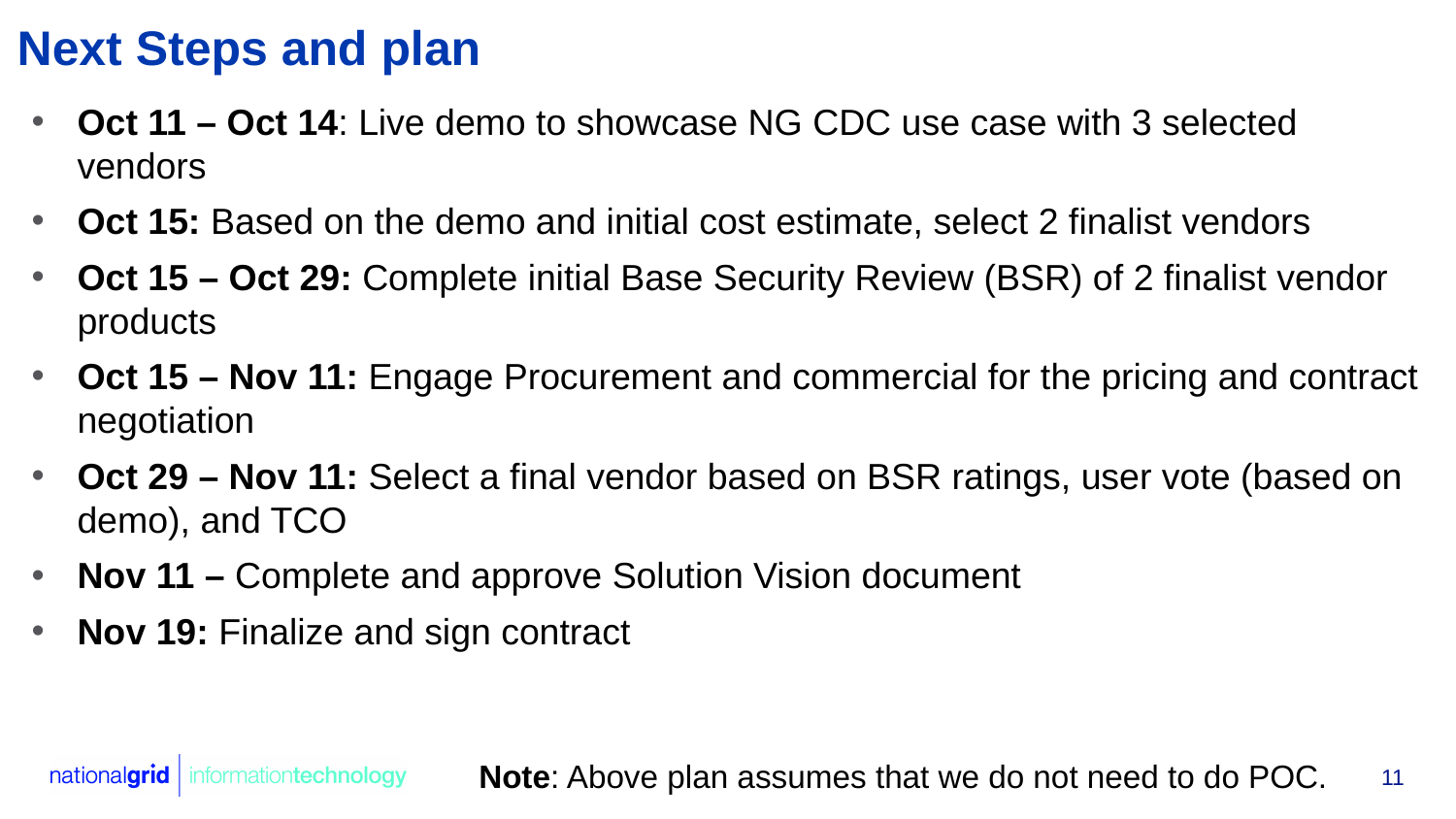

Next Steps and plan
Oct 11 – Oct 14: Live demo to showcase NG CDC use case with 3 selected vendors
Oct 15: Based on the demo and initial cost estimate, select 2 finalist vendors
Oct 15 – Oct 29: Complete initial Base Security Review (BSR) of 2 finalist vendor products
Oct 15 – Nov 11: Engage Procurement and commercial for the pricing and contract negotiation
Oct 29 – Nov 11: Select a final vendor based on BSR ratings, user vote (based on demo), and TCO
Nov 11 – Complete and approve Solution Vision document
Nov 19: Finalize and sign contract
Note: Above plan assumes that we do not need to do POC.